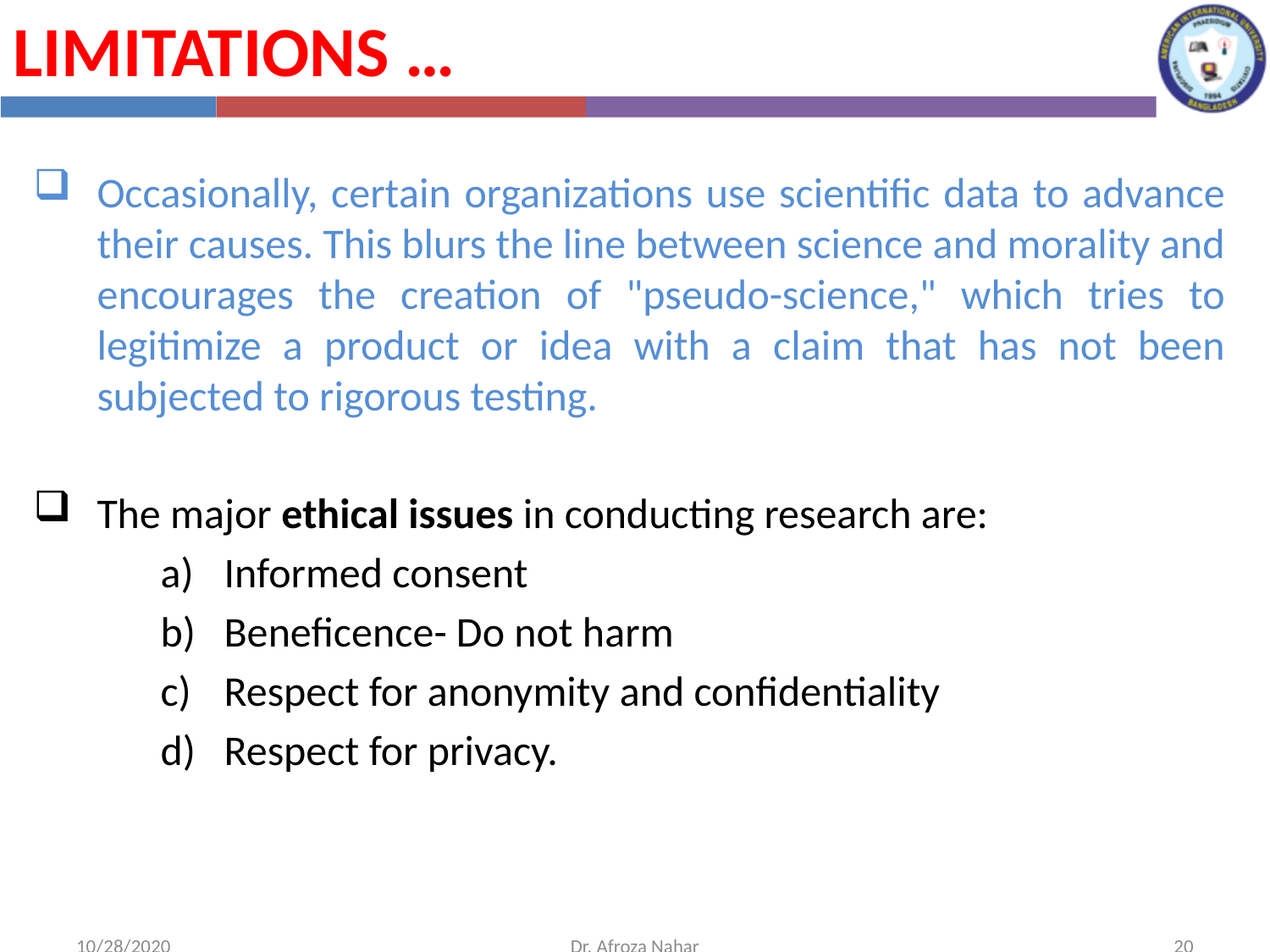

Limitations …
Occasionally, certain organizations use scientific data to advance their causes. This blurs the line between science and morality and encourages the creation of "pseudo-science," which tries to legitimize a product or idea with a claim that has not been subjected to rigorous testing.

The major ethical issues in conducting research are:
Informed consent
Beneficence- Do not harm
Respect for anonymity and confidentiality
Respect for privacy.

10/28/2020
Dr. Afroza Nahar
20